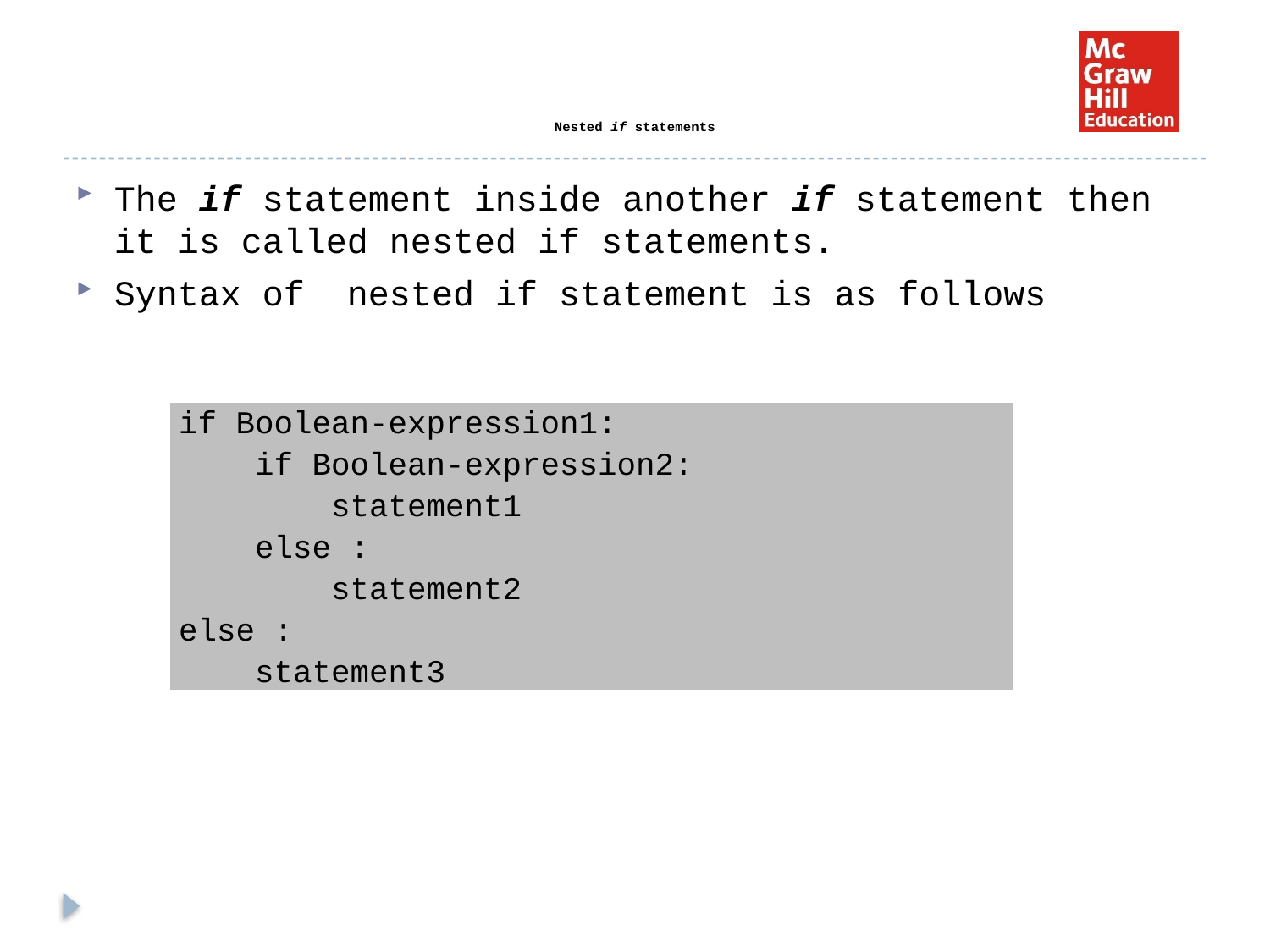

# Nested if statements
The if statement inside another if statement then it is called nested if statements.
Syntax of  nested if statement is as follows

| if Boolean-expression1: if Boolean-expression2: statement1 else : statement2 else : statement3 |
| --- |